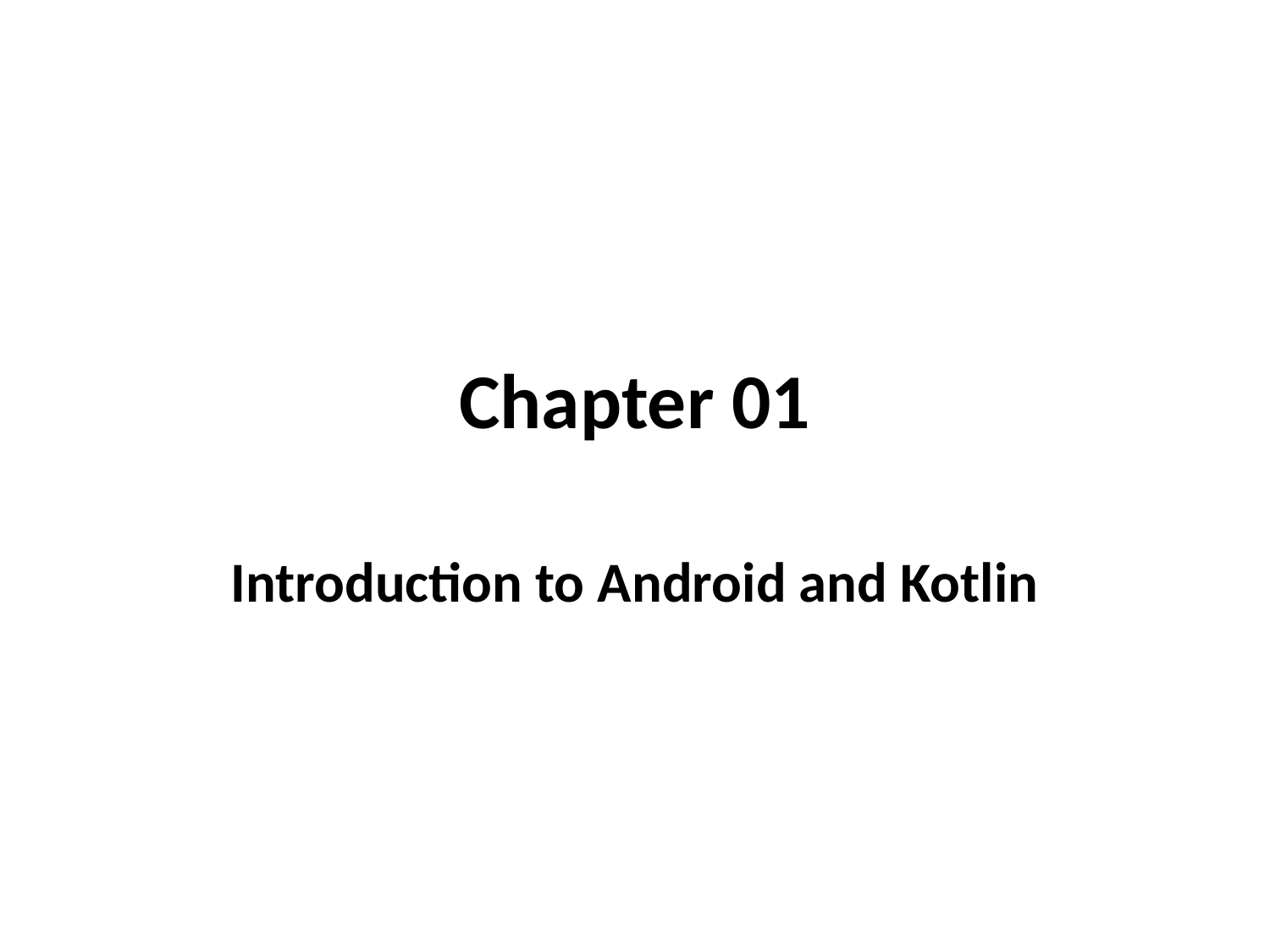

# Chapter 01
Introduction to Android and Kotlin